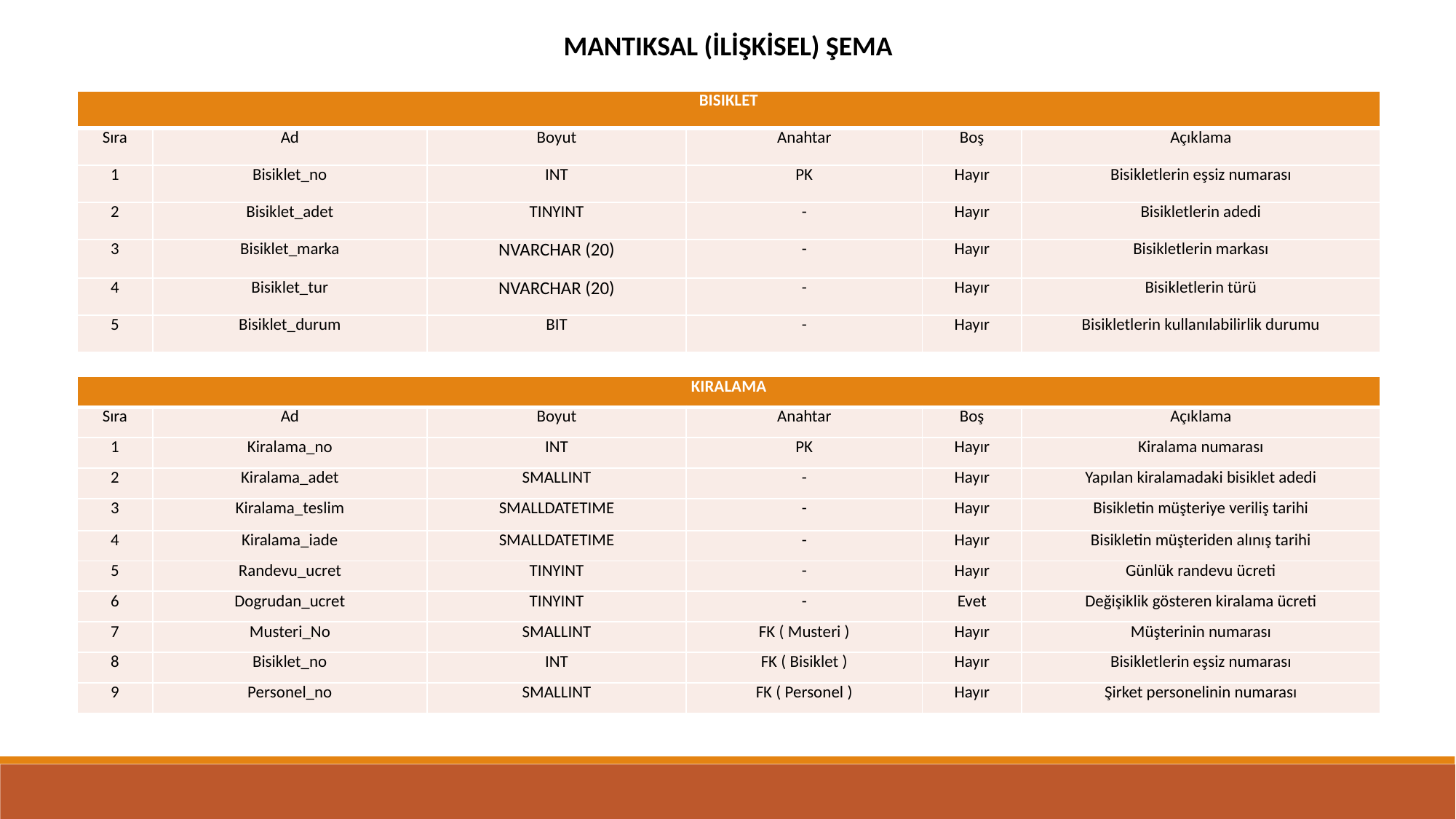

MANTIKSAL (İLİŞKİSEL) ŞEMA
| BISIKLET |  |  |  |  |  |
| --- | --- | --- | --- | --- | --- |
| Sıra | Ad | Boyut | Anahtar | Boş | Açıklama |
| 1 | Bisiklet\_no | INT | PK | Hayır | Bisikletlerin eşsiz numarası |
| 2 | Bisiklet\_adet | TINYINT | - | Hayır | Bisikletlerin adedi |
| 3 | Bisiklet\_marka | NVARCHAR (20) | - | Hayır | Bisikletlerin markası |
| 4 | Bisiklet\_tur | NVARCHAR (20) | - | Hayır | Bisikletlerin türü |
| 5 | Bisiklet\_durum | BIT | - | Hayır | Bisikletlerin kullanılabilirlik durumu |
| KIRALAMA |  |  |  |  |  |
| --- | --- | --- | --- | --- | --- |
| Sıra | Ad | Boyut | Anahtar | Boş | Açıklama |
| 1 | Kiralama\_no | INT | PK | Hayır | Kiralama numarası |
| 2 | Kiralama\_adet | SMALLINT | - | Hayır | Yapılan kiralamadaki bisiklet adedi |
| 3 | Kiralama\_teslim | SMALLDATETIME | - | Hayır | Bisikletin müşteriye veriliş tarihi |
| 4 | Kiralama\_iade | SMALLDATETIME | - | Hayır | Bisikletin müşteriden alınış tarihi |
| 5 | Randevu\_ucret | TINYINT | - | Hayır | Günlük randevu ücreti |
| 6 | Dogrudan\_ucret | TINYINT | - | Evet | Değişiklik gösteren kiralama ücreti |
| 7 | Musteri\_No | SMALLINT | FK ( Musteri ) | Hayır | Müşterinin numarası |
| 8 | Bisiklet\_no | INT | FK ( Bisiklet ) | Hayır | Bisikletlerin eşsiz numarası |
| 9 | Personel\_no | SMALLINT | FK ( Personel ) | Hayır | Şirket personelinin numarası |